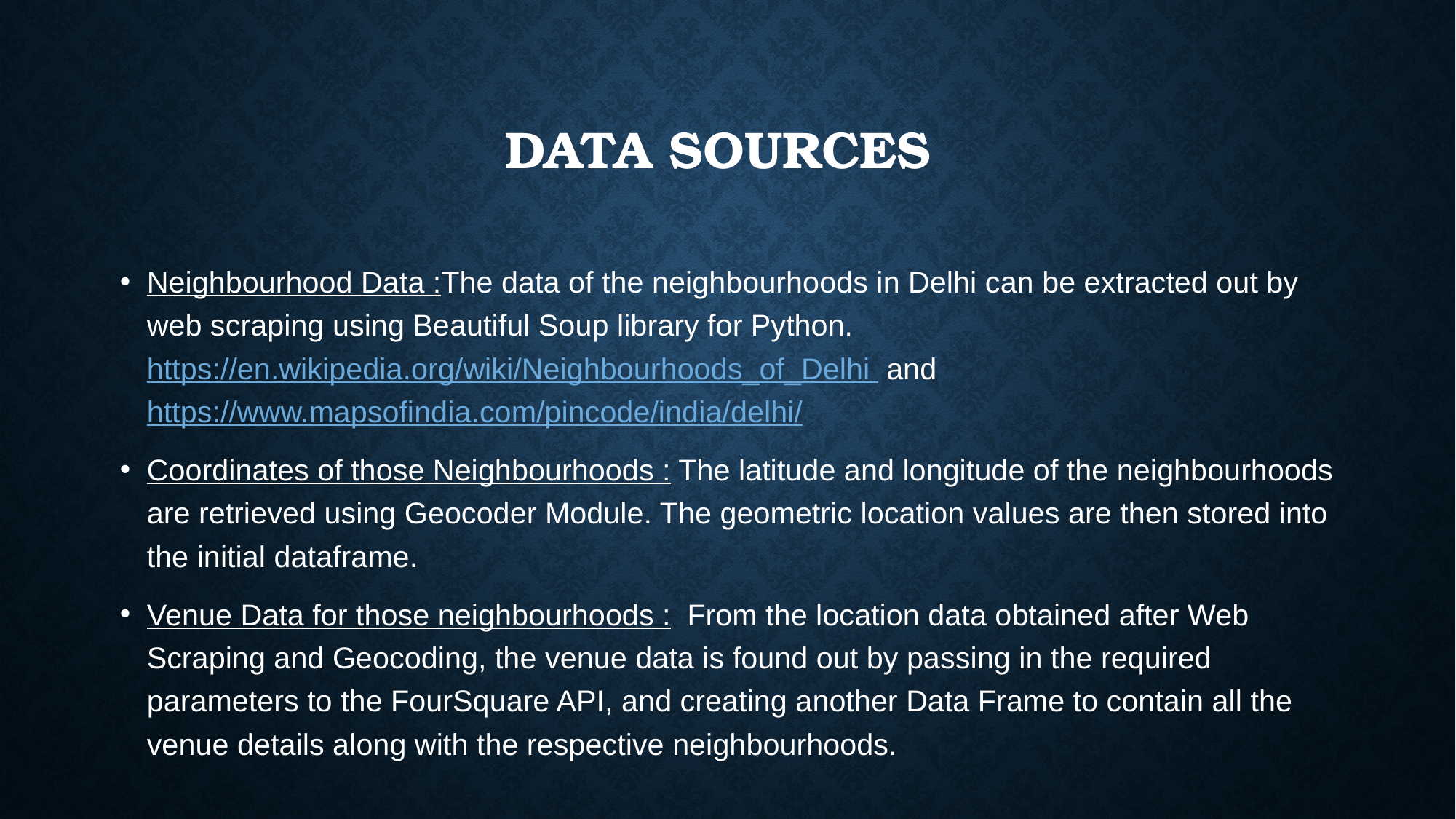

# Data Sources
Neighbourhood Data :The data of the neighbourhoods in Delhi can be extracted out by web scraping using Beautiful Soup library for Python.  https://en.wikipedia.org/wiki/Neighbourhoods_of_Delhi  and https://www.mapsofindia.com/pincode/india/delhi/
Coordinates of those Neighbourhoods : The latitude and longitude of the neighbourhoods are retrieved using Geocoder Module. The geometric location values are then stored into the initial dataframe.
Venue Data for those neighbourhoods :  From the location data obtained after Web Scraping and Geocoding, the venue data is found out by passing in the required parameters to the FourSquare API, and creating another Data Frame to contain all the venue details along with the respective neighbourhoods.